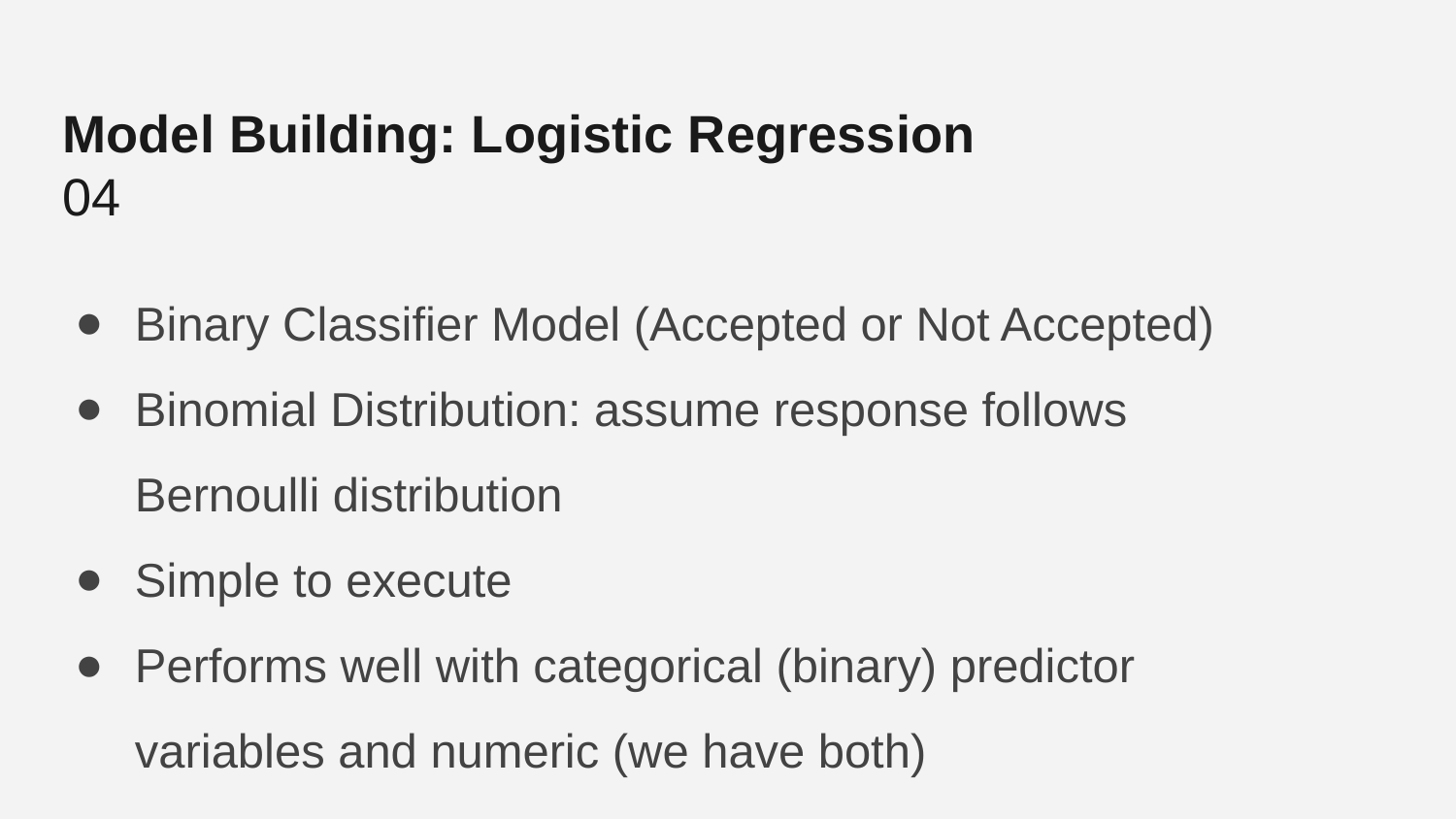

Model Building: Logistic Regression
04
Binary Classifier Model (Accepted or Not Accepted)
Binomial Distribution: assume response follows Bernoulli distribution
Simple to execute
Performs well with categorical (binary) predictor variables and numeric (we have both)